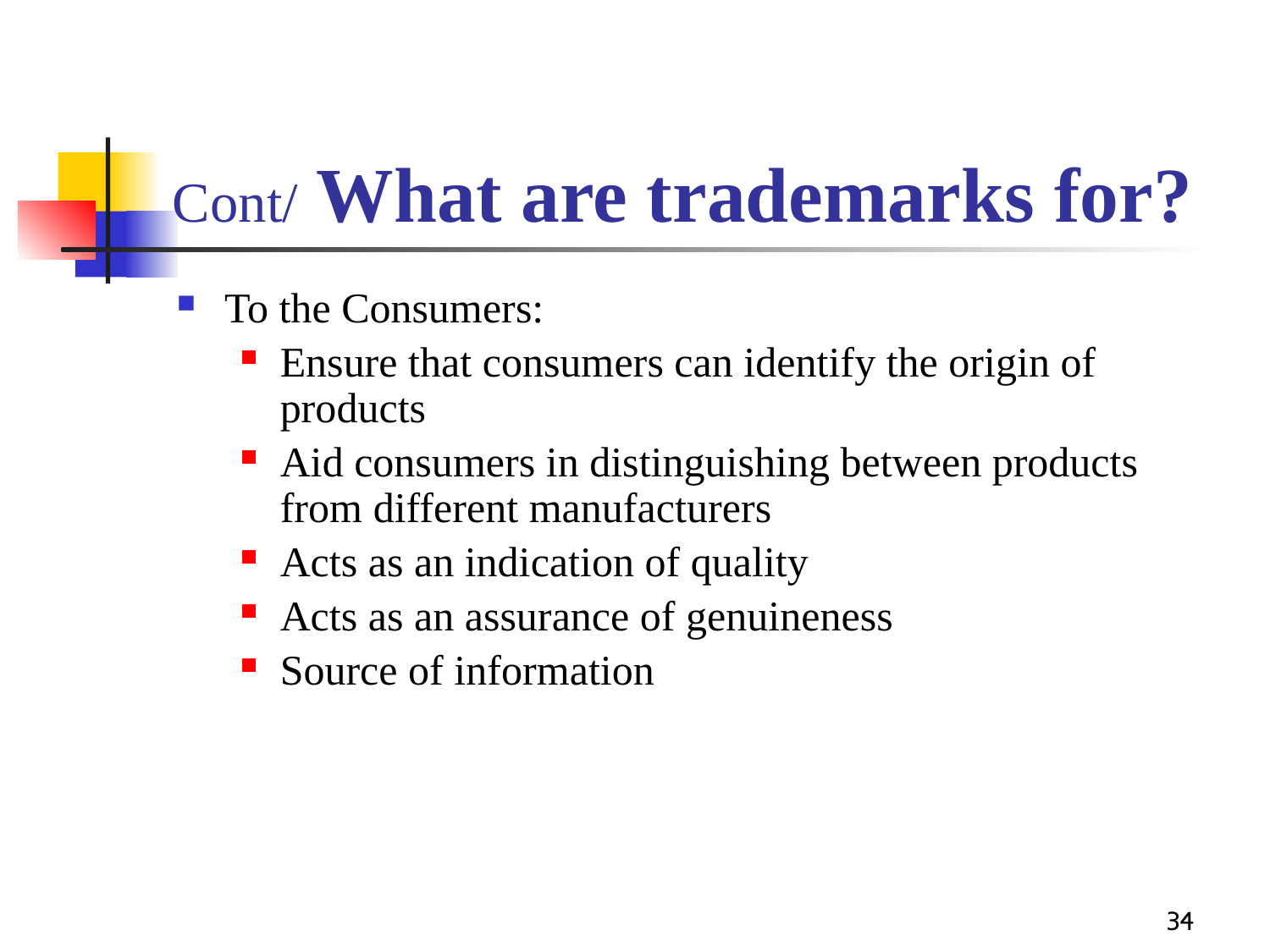

# Cont/ What are trademarks for?
To the Consumers:
Ensure that consumers can identify the origin of products
Aid consumers in distinguishing between products from different manufacturers
Acts as an indication of quality
Acts as an assurance of genuineness
Source of information

34